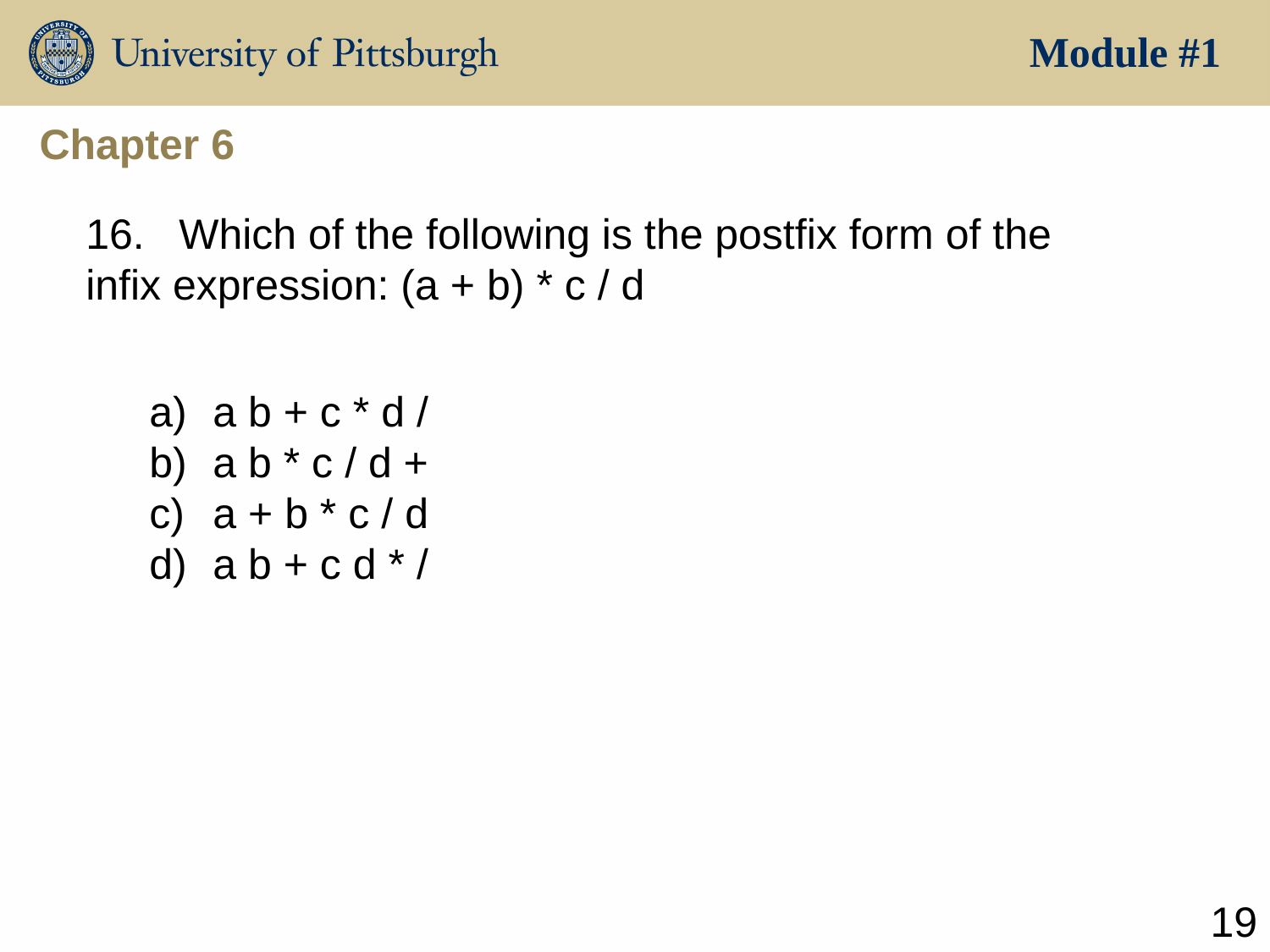

Module #1

Chapter 6
16.   Which of the following is the postfix form of the infix expression: (a + b) * c / d

a b + c * d /
a b * c / d +
a + b * c / d
a b + c d * /
19